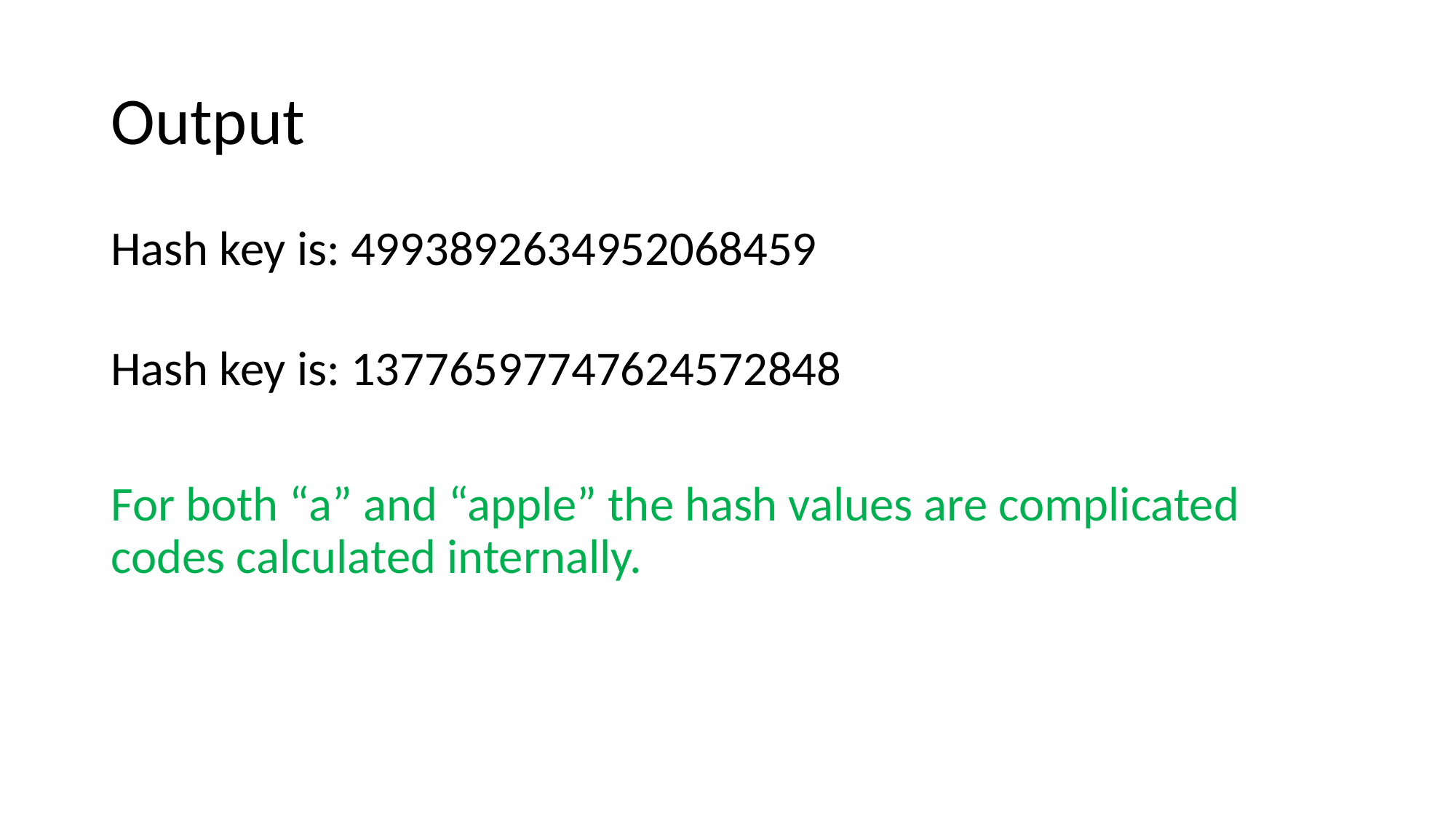

# Output
Hash key is: 4993892634952068459
Hash key is: 13776597747624572848

For both “a” and “apple” the hash values are complicated codes calculated internally.